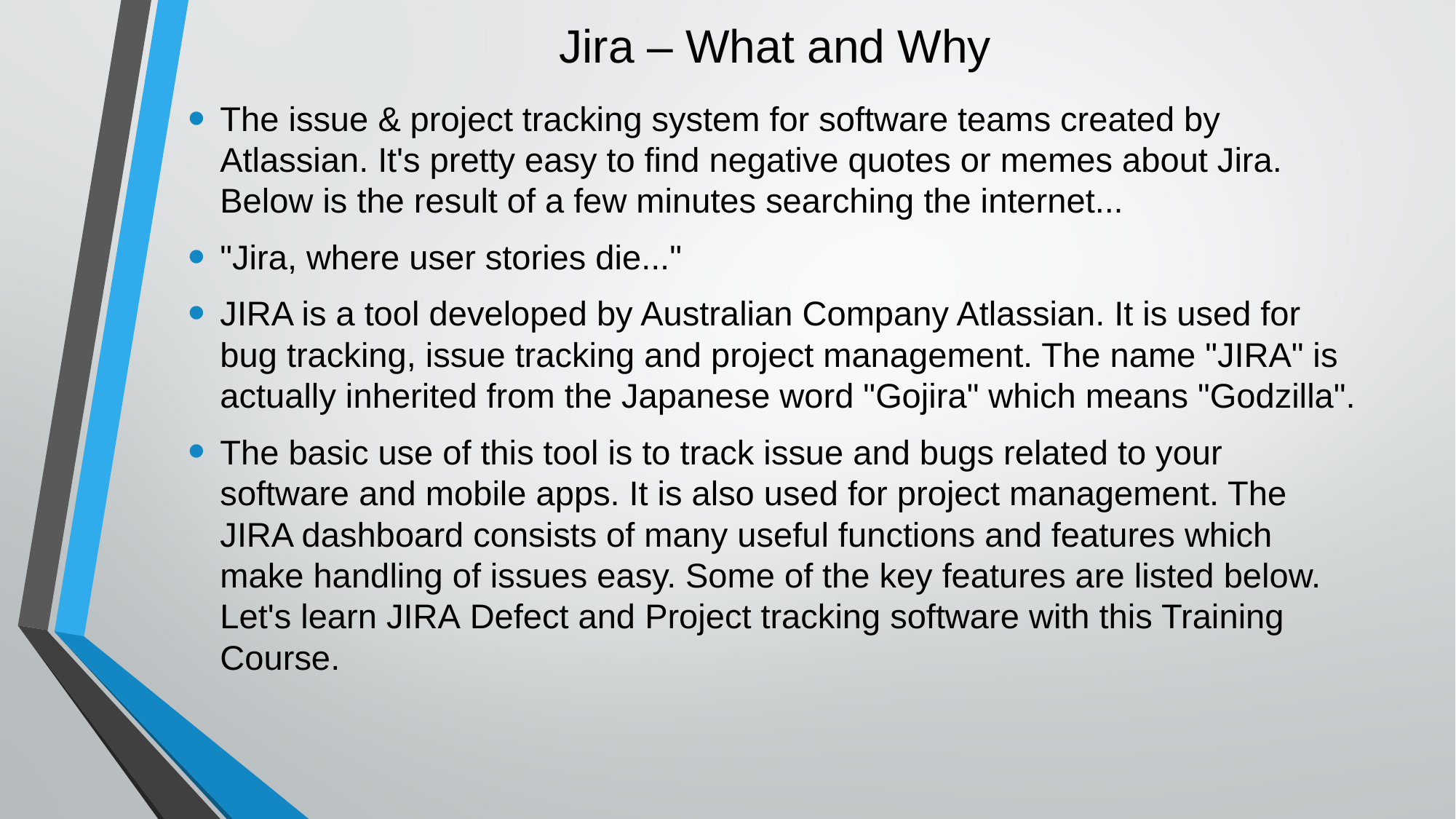

# Jira – What and Why
The issue & project tracking system for software teams created by Atlassian. It's pretty easy to find negative quotes or memes about Jira. Below is the result of a few minutes searching the internet...
"Jira, where user stories die..."
JIRA is a tool developed by Australian Company Atlassian. It is used for bug tracking, issue tracking and project management. The name "JIRA" is actually inherited from the Japanese word "Gojira" which means "Godzilla".
The basic use of this tool is to track issue and bugs related to your software and mobile apps. It is also used for project management. The JIRA dashboard consists of many useful functions and features which make handling of issues easy. Some of the key features are listed below. Let's learn JIRA Defect and Project tracking software with this Training Course.